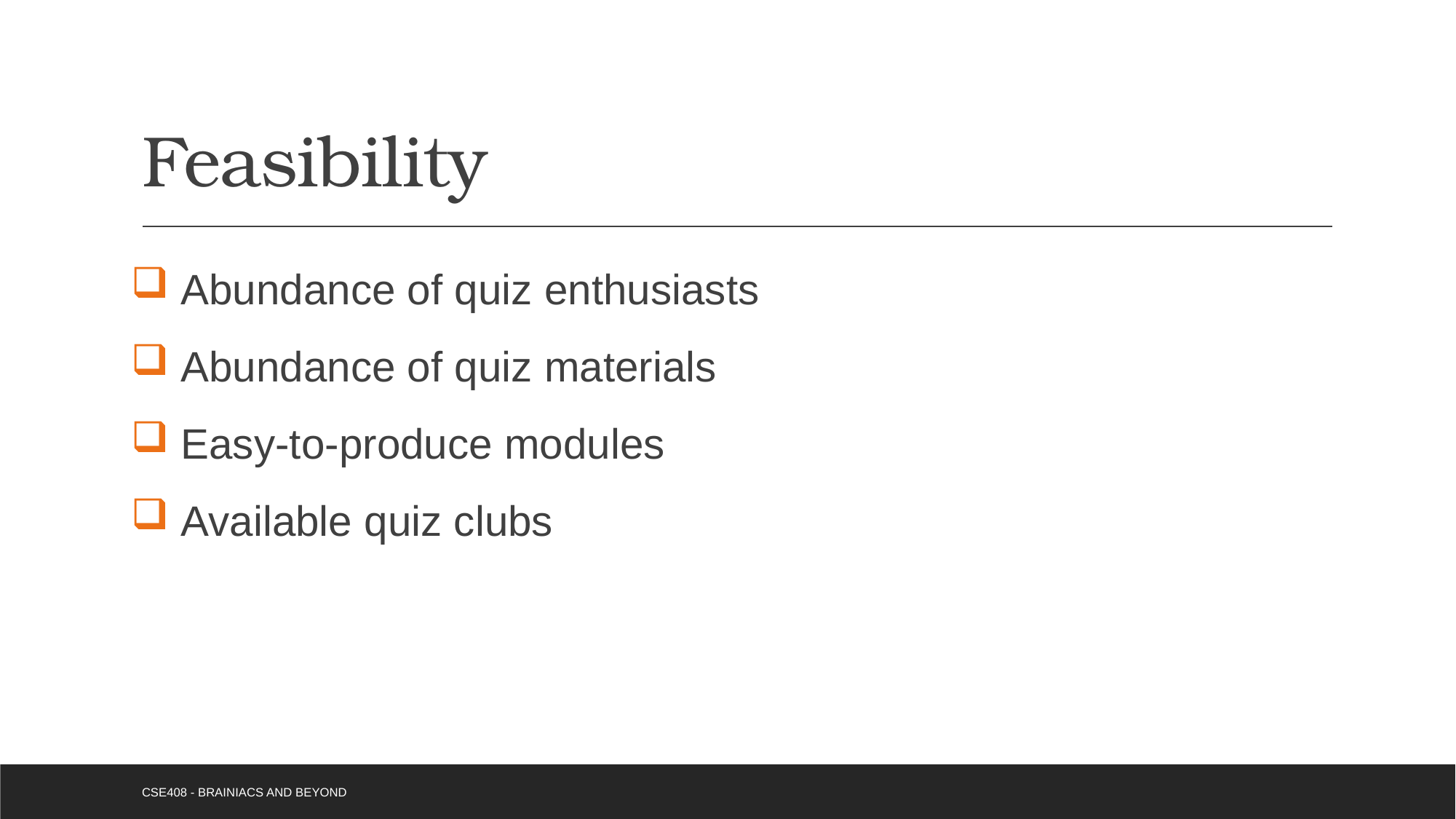

# Feasibility
 Abundance of quiz enthusiasts
 Abundance of quiz materials
 Easy-to-produce modules
 Available quiz clubs
CSE408 - Brainiacs and Beyond